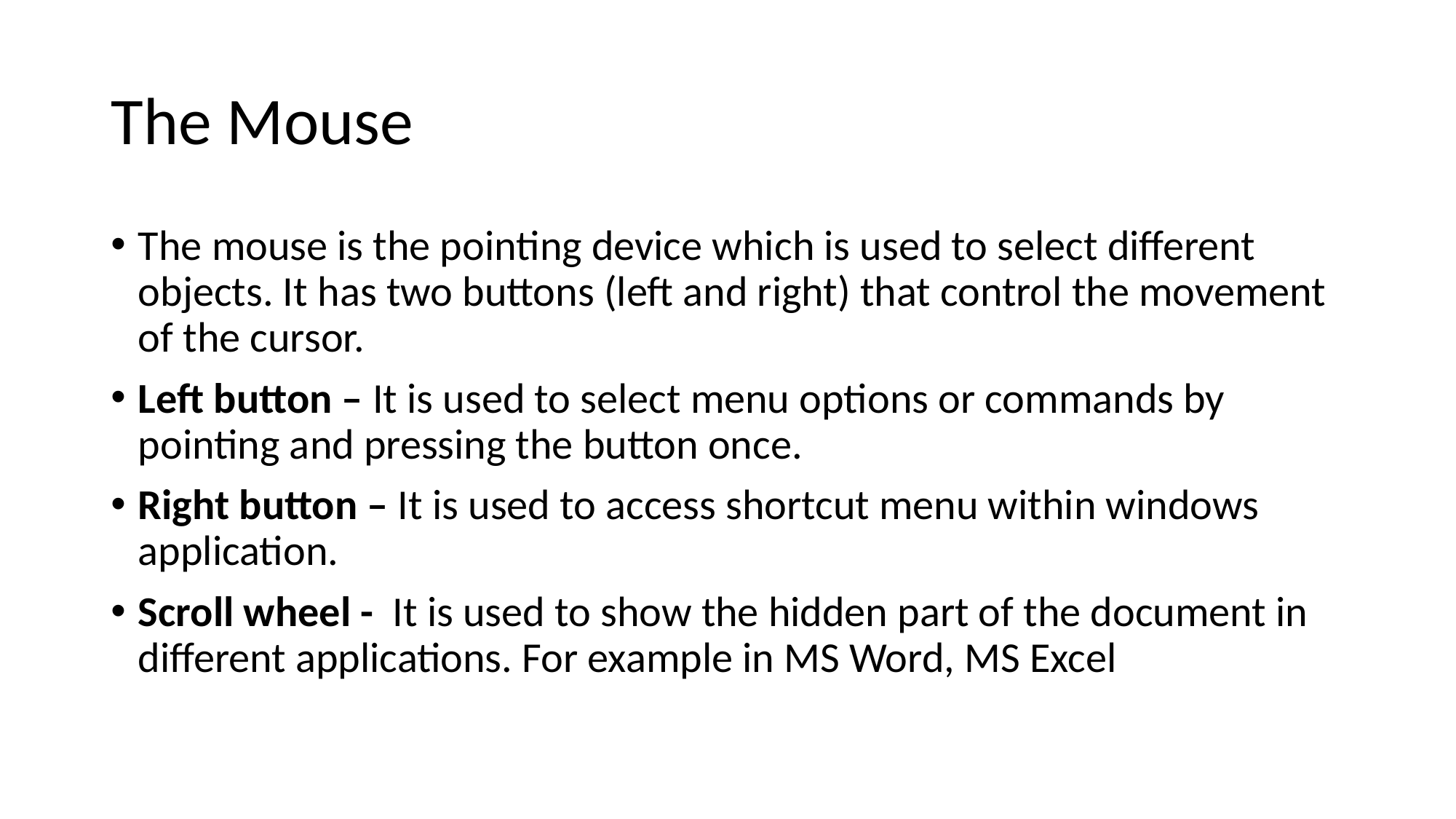

# The Mouse
The mouse is the pointing device which is used to select different objects. It has two buttons (left and right) that control the movement of the cursor.
Left button – It is used to select menu options or commands by pointing and pressing the button once.
Right button – It is used to access shortcut menu within windows application.
Scroll wheel -  It is used to show the hidden part of the document in different applications. For example in MS Word, MS Excel